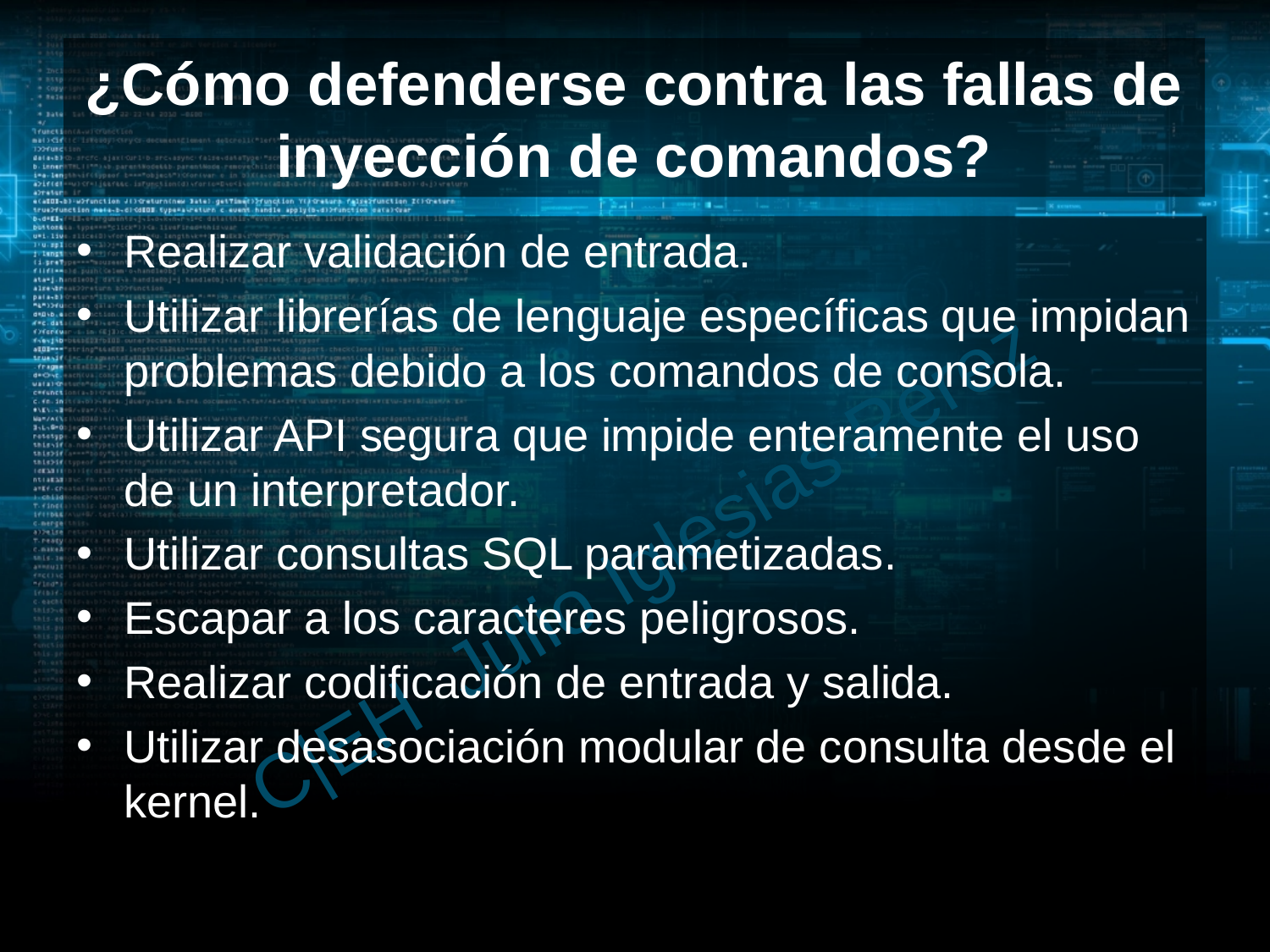

# ¿Cómo defenderse contra las fallas de inyección de comandos?
Realizar validación de entrada.
Utilizar librerías de lenguaje específicas que impidan problemas debido a los comandos de consola.
Utilizar API segura que impide enteramente el uso de un interpretador.
Utilizar consultas SQL parametizadas.
Escapar a los caracteres peligrosos.
Realizar codificación de entrada y salida.
Utilizar desasociación modular de consulta desde el kernel.
C|EH  Julio Iglesias Pérez